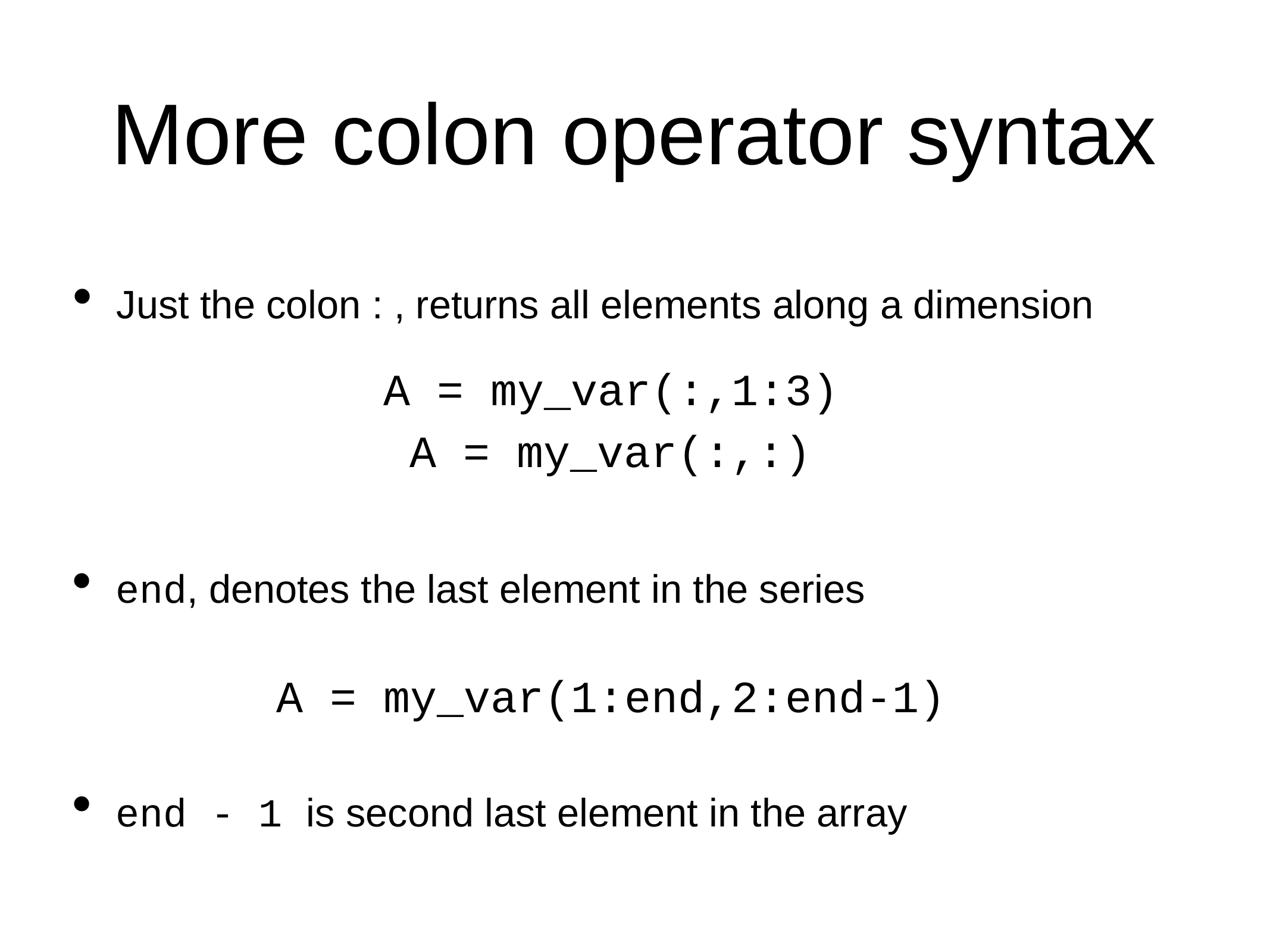

# More colon operator syntax
Just the colon : , returns all elements along a dimension
A = my_var(:,1:3)
A = my_var(:,:)
end, denotes the last element in the series
A = my_var(1:end,2:end-1)
end - 1 is second last element in the array